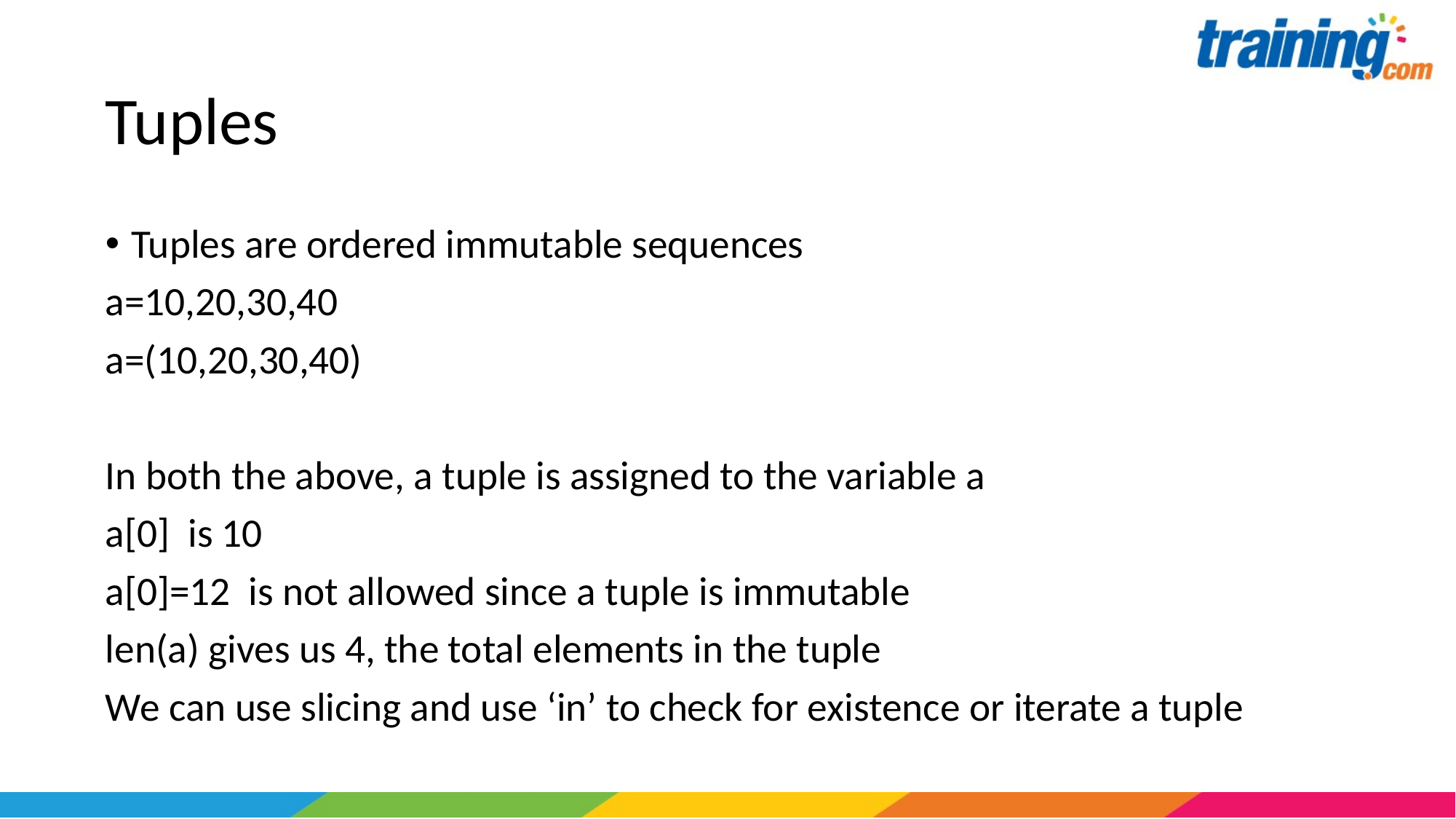

# Tuples
Tuples are ordered immutable sequences
a=10,20,30,40
a=(10,20,30,40)

In both the above, a tuple is assigned to the variable a
a[0]  is 10
a[0]=12  is not allowed since a tuple is immutable
len(a) gives us 4, the total elements in the tuple
We can use slicing and use ‘in’ to check for existence or iterate a tuple